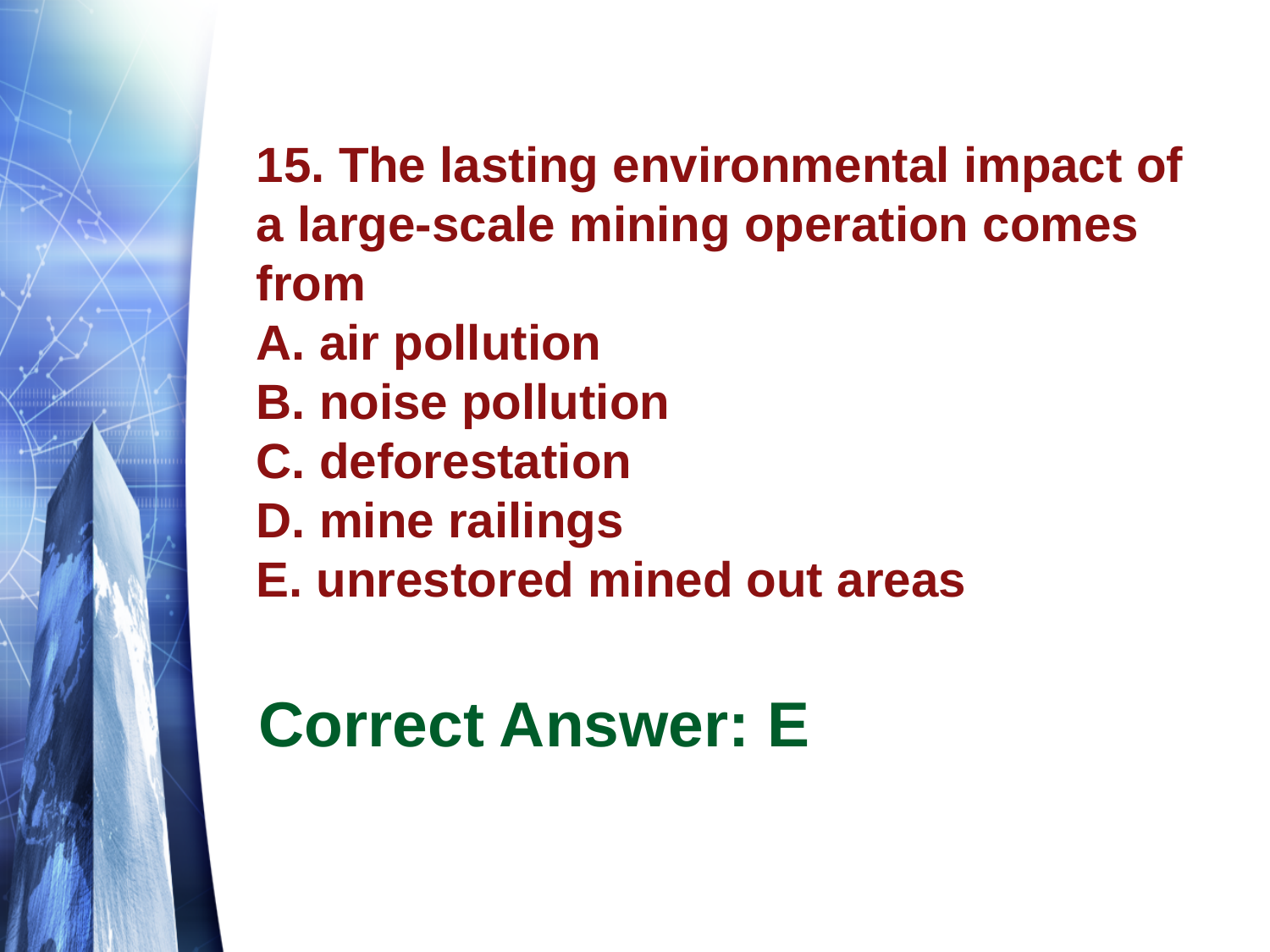

# 15. The lasting environmental impact of a large-scale mining operation comes from A. air pollution B. noise pollution C. deforestation D. mine railings E. unrestored mined out areas
Correct Answer: E